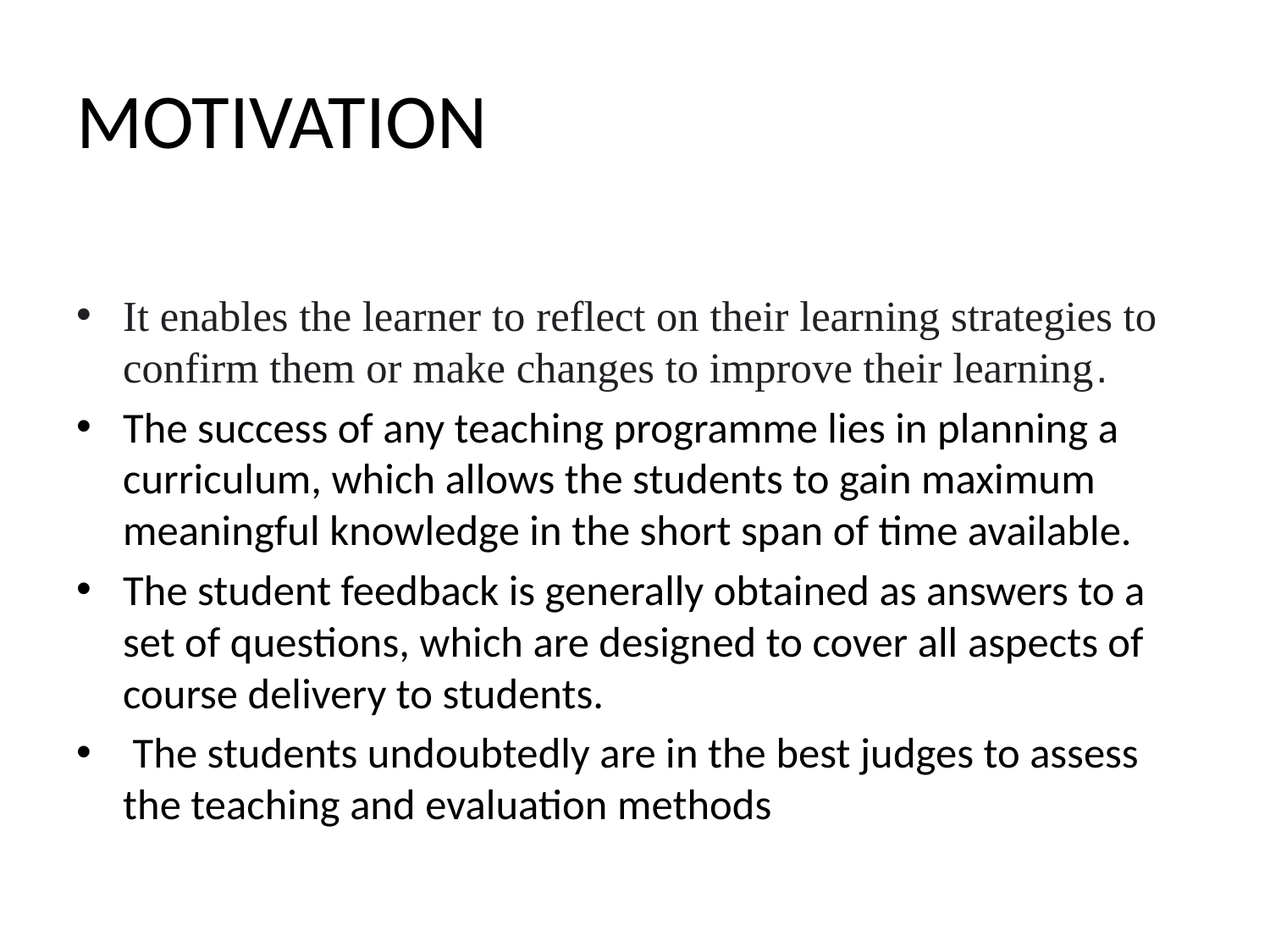

# MOTIVATION

It enables the learner to reflect on their learning strategies to confirm them or make changes to improve their learning.
The success of any teaching programme lies in planning a curriculum, which allows the students to gain maximum meaningful knowledge in the short span of time available.
The student feedback is generally obtained as answers to a set of questions, which are designed to cover all aspects of course delivery to students.
 The students undoubtedly are in the best judges to assess the teaching and evaluation methods